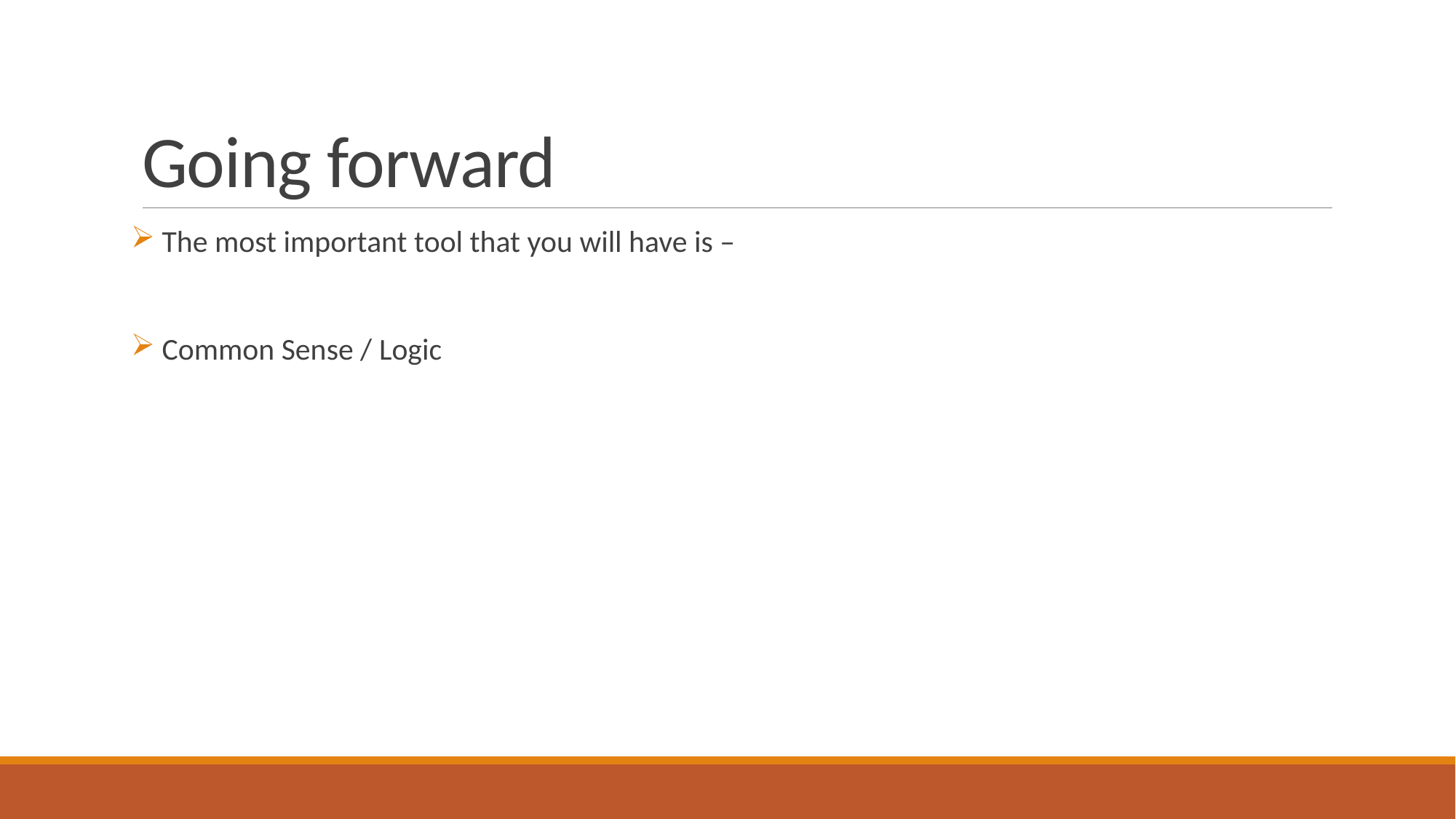

# Going forward
 The most important tool that you will have is –

 Common Sense / Logic